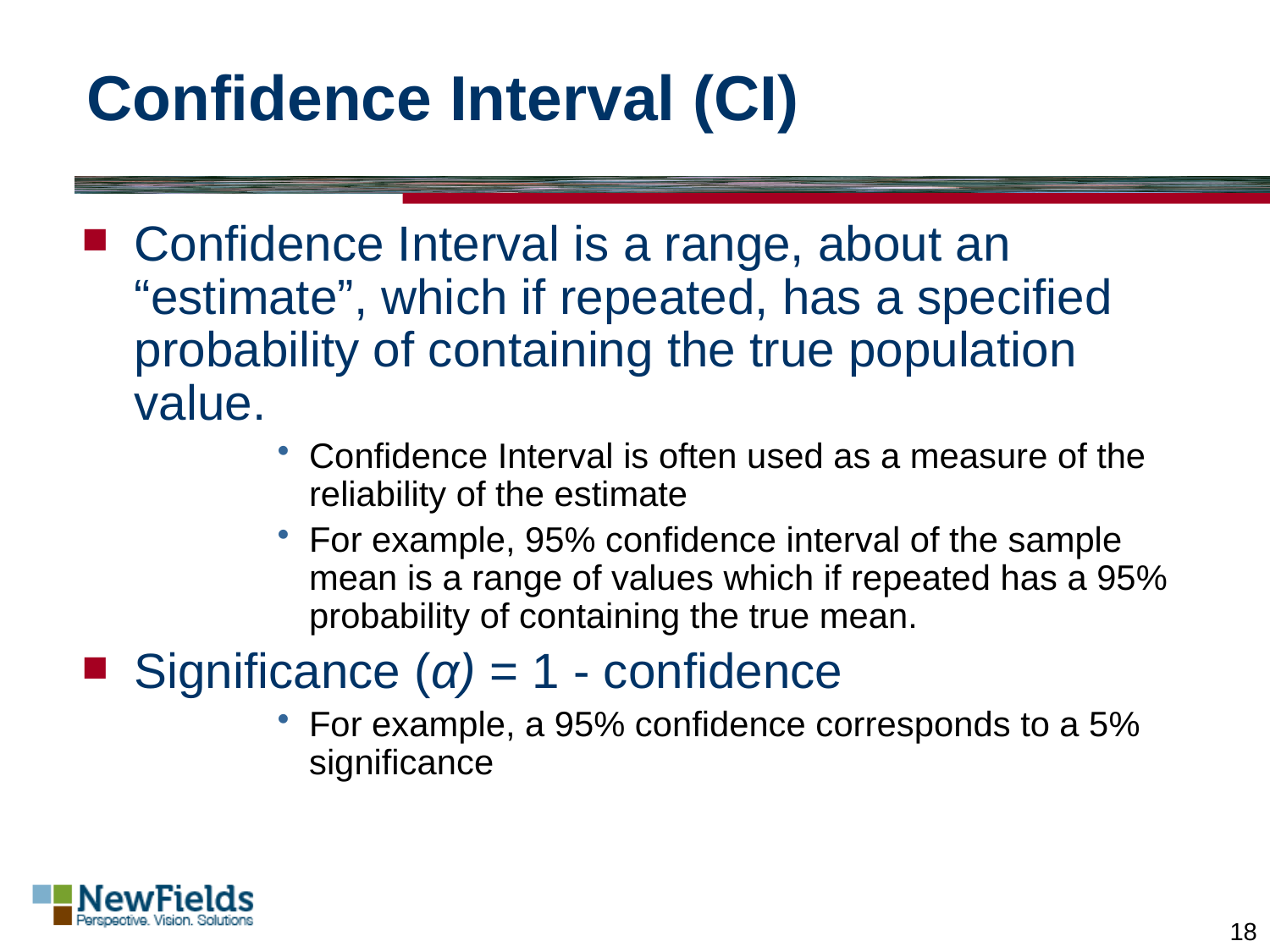

# Confidence Interval (CI)
Confidence Interval is a range, about an “estimate”, which if repeated, has a specified probability of containing the true population value.
Confidence Interval is often used as a measure of the reliability of the estimate
For example, 95% confidence interval of the sample mean is a range of values which if repeated has a 95% probability of containing the true mean.
Significance (α) = 1 - confidence
For example, a 95% confidence corresponds to a 5% significance
18